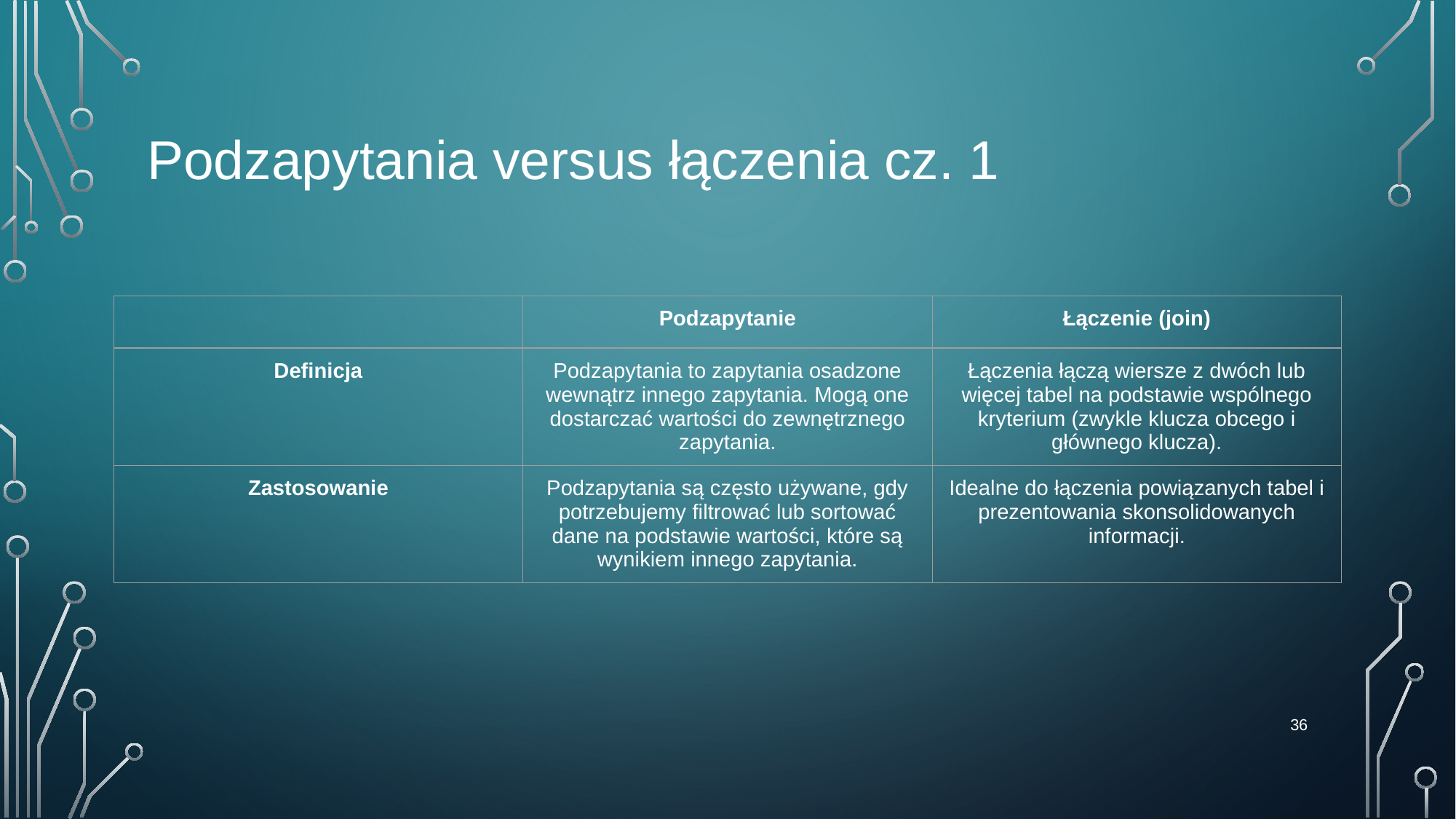

# Podzapytania versus łączenia cz. 1
|  | Podzapytanie | Łączenie (join) |
| --- | --- | --- |
| Definicja | Podzapytania to zapytania osadzone wewnątrz innego zapytania. Mogą one dostarczać wartości do zewnętrznego zapytania. | Łączenia łączą wiersze z dwóch lub więcej tabel na podstawie wspólnego kryterium (zwykle klucza obcego i głównego klucza). |
| Zastosowanie | Podzapytania są często używane, gdy potrzebujemy filtrować lub sortować dane na podstawie wartości, które są wynikiem innego zapytania. | Idealne do łączenia powiązanych tabel i prezentowania skonsolidowanych informacji. |
36